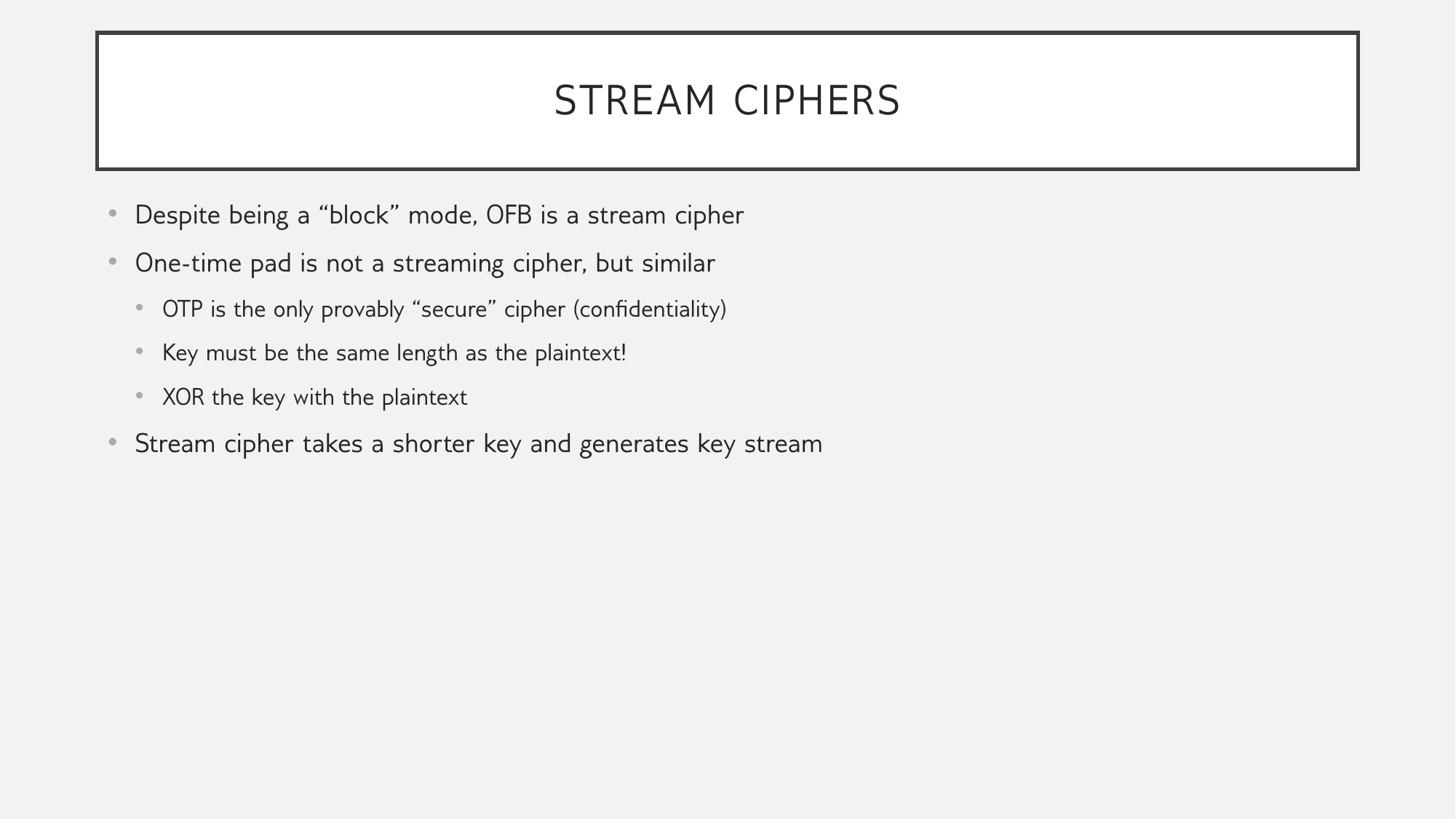

# Stream Ciphers
Despite being a “block” mode, OFB is a stream cipher
One-time pad is not a streaming cipher, but similar
OTP is the only provably “secure” cipher (confidentiality)
Key must be the same length as the plaintext!
XOR the key with the plaintext
Stream cipher takes a shorter key and generates key stream